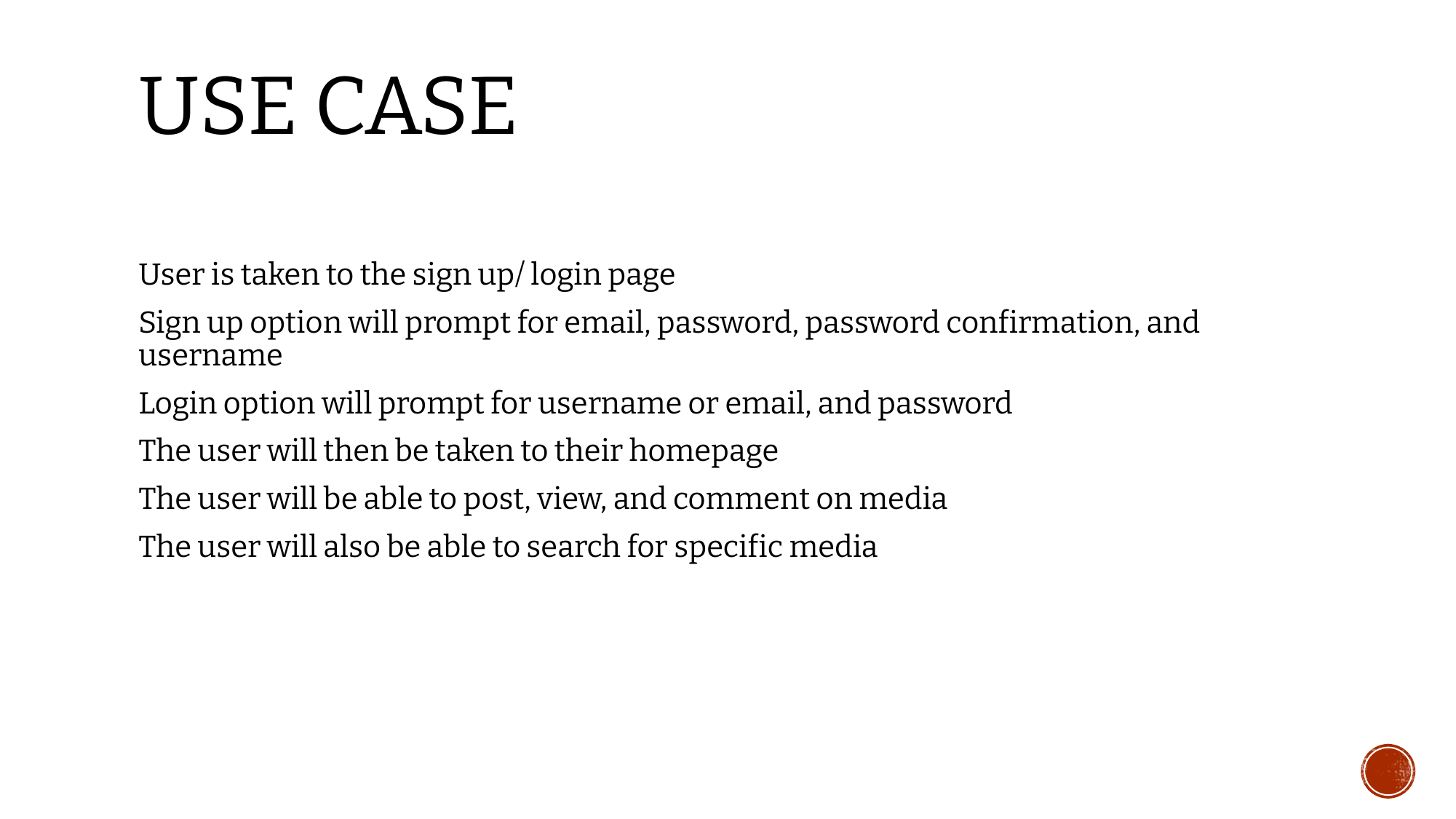

# Use Case
User is taken to the sign up/ login page
Sign up option will prompt for email, password, password confirmation, and username
Login option will prompt for username or email, and password
The user will then be taken to their homepage
The user will be able to post, view, and comment on media
The user will also be able to search for specific media